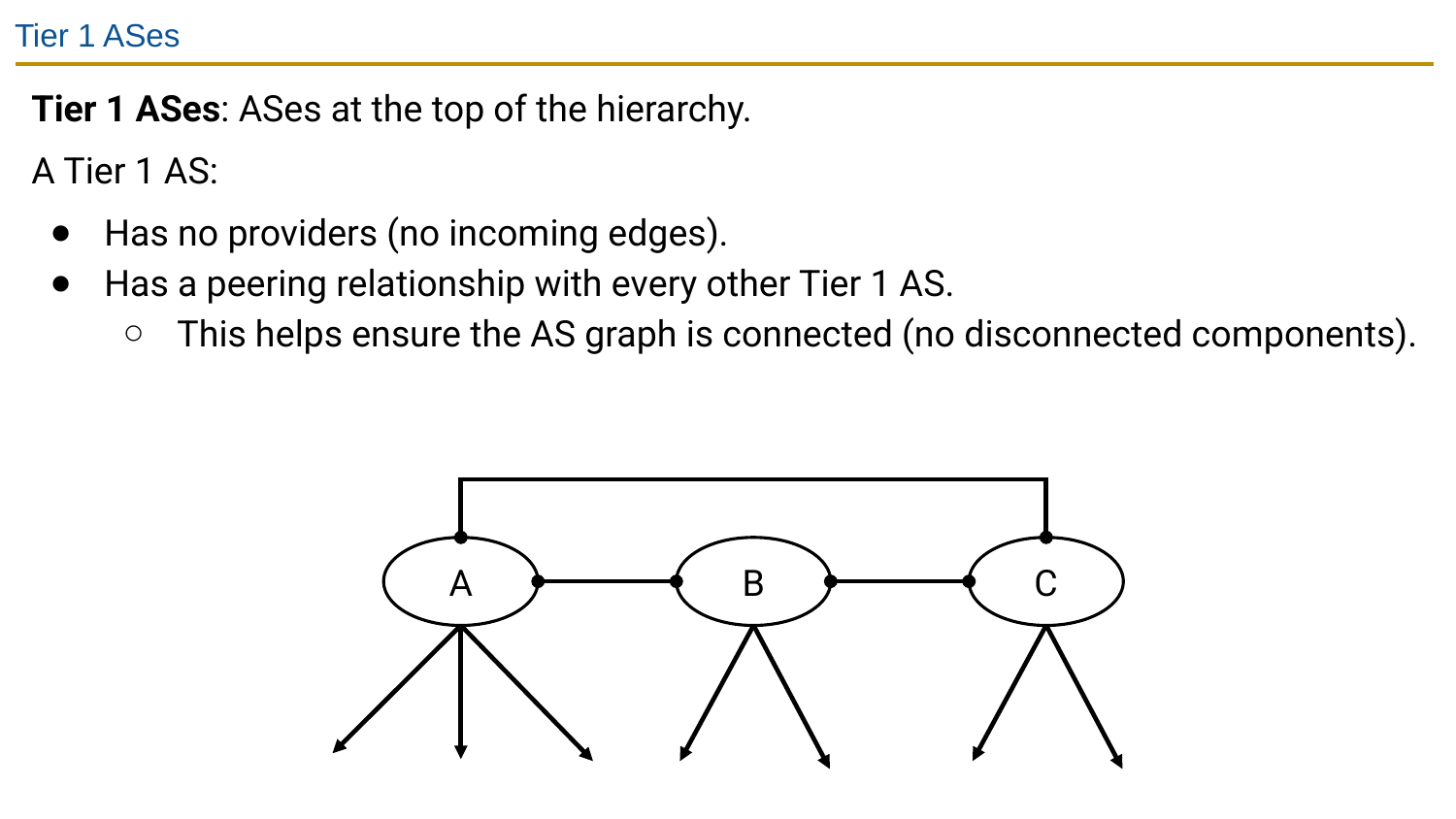

# Tier 1 ASes
Tier 1 ASes: ASes at the top of the hierarchy.
A Tier 1 AS:
Has no providers (no incoming edges).
Has a peering relationship with every other Tier 1 AS.
This helps ensure the AS graph is connected (no disconnected components).
A
B
C